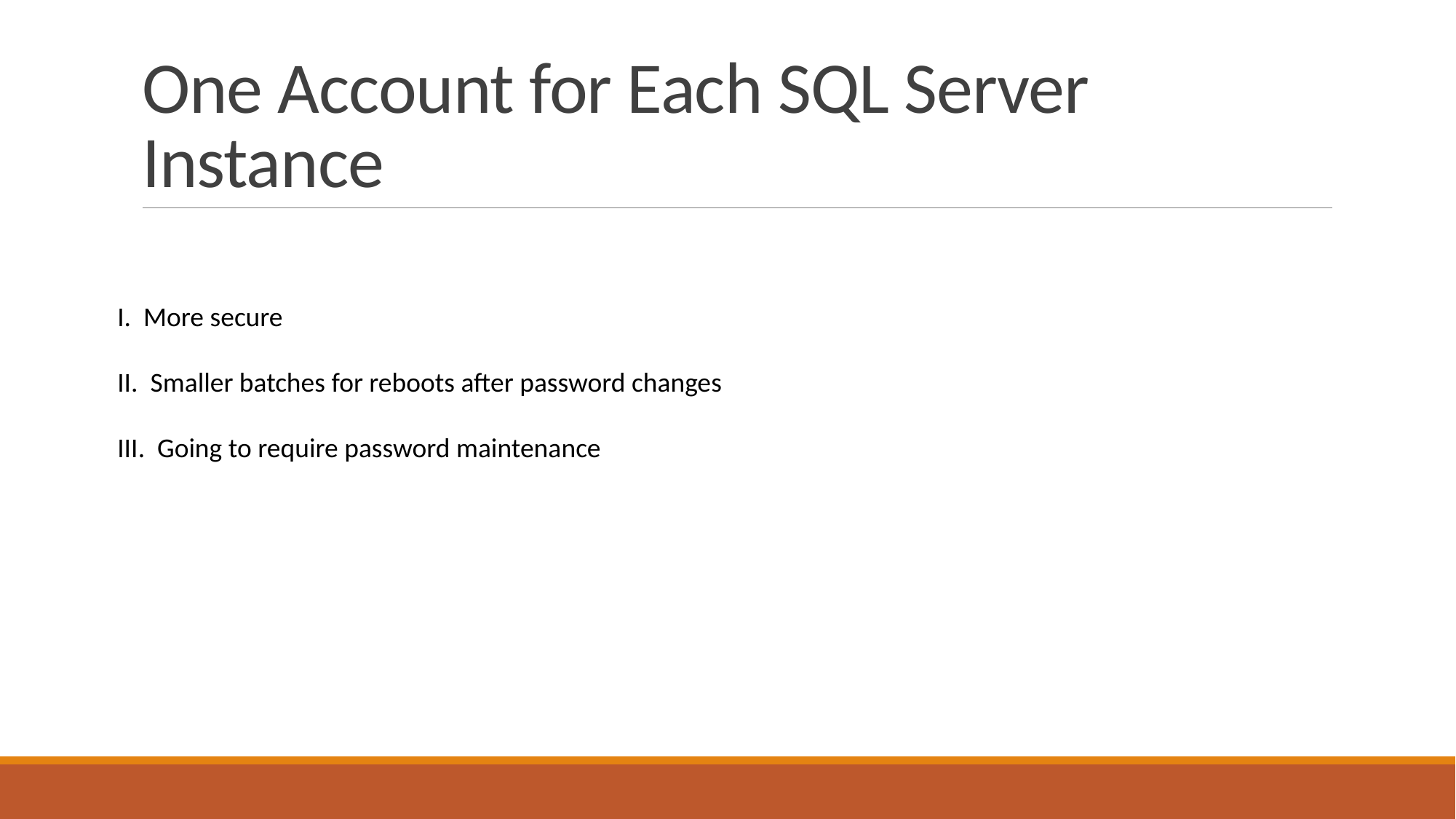

# One Account for Each SQL Server Instance

I.  More secure

II.  Smaller batches for reboots after password changes

III.  Going to require password maintenance